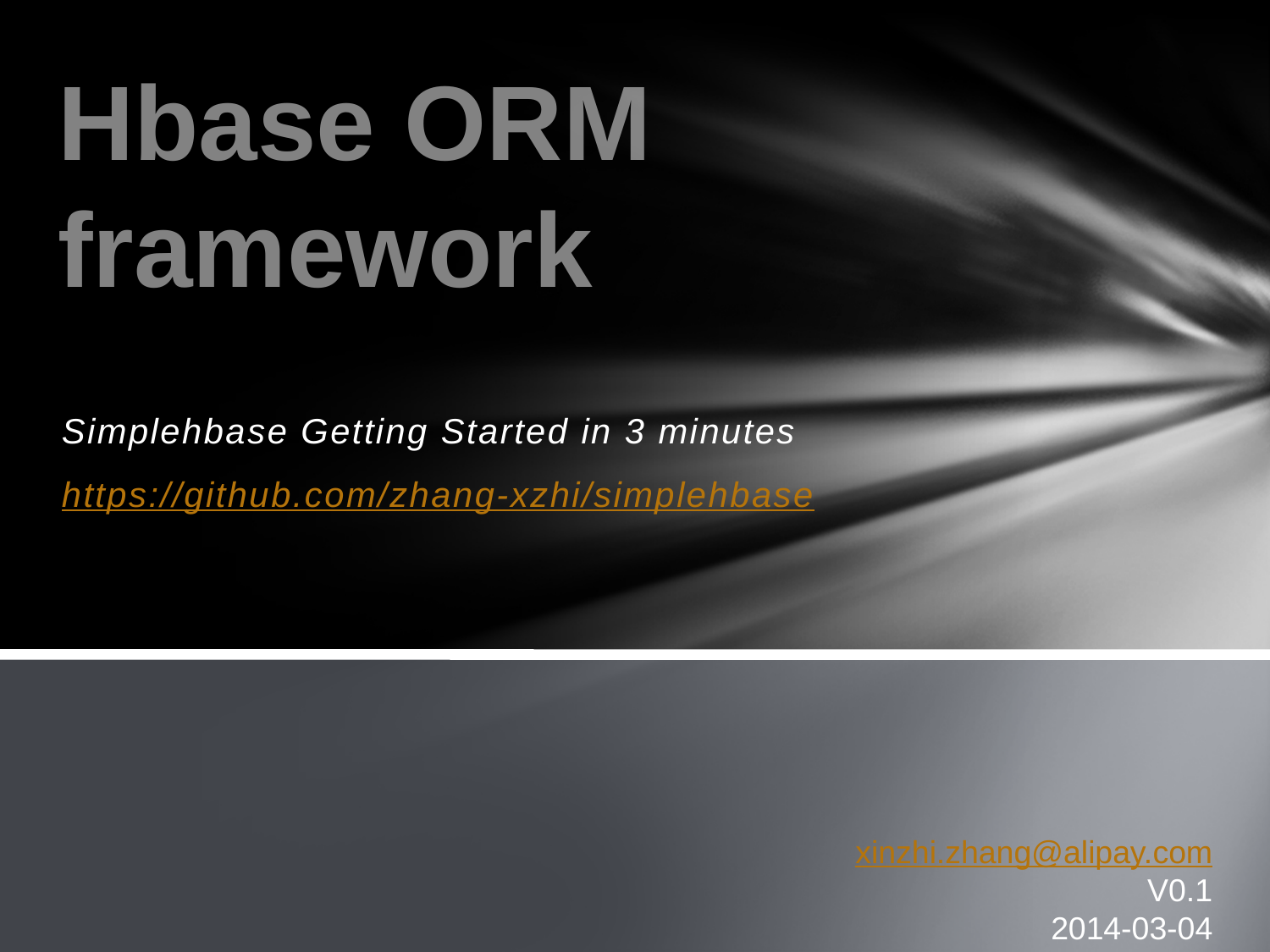

# Hbase ORM framework
Simplehbase Getting Started in 3 minutes
https://github.com/zhang-xzhi/simplehbase

xinzhi.zhang@alipay.com
V0.1
2014-03-04